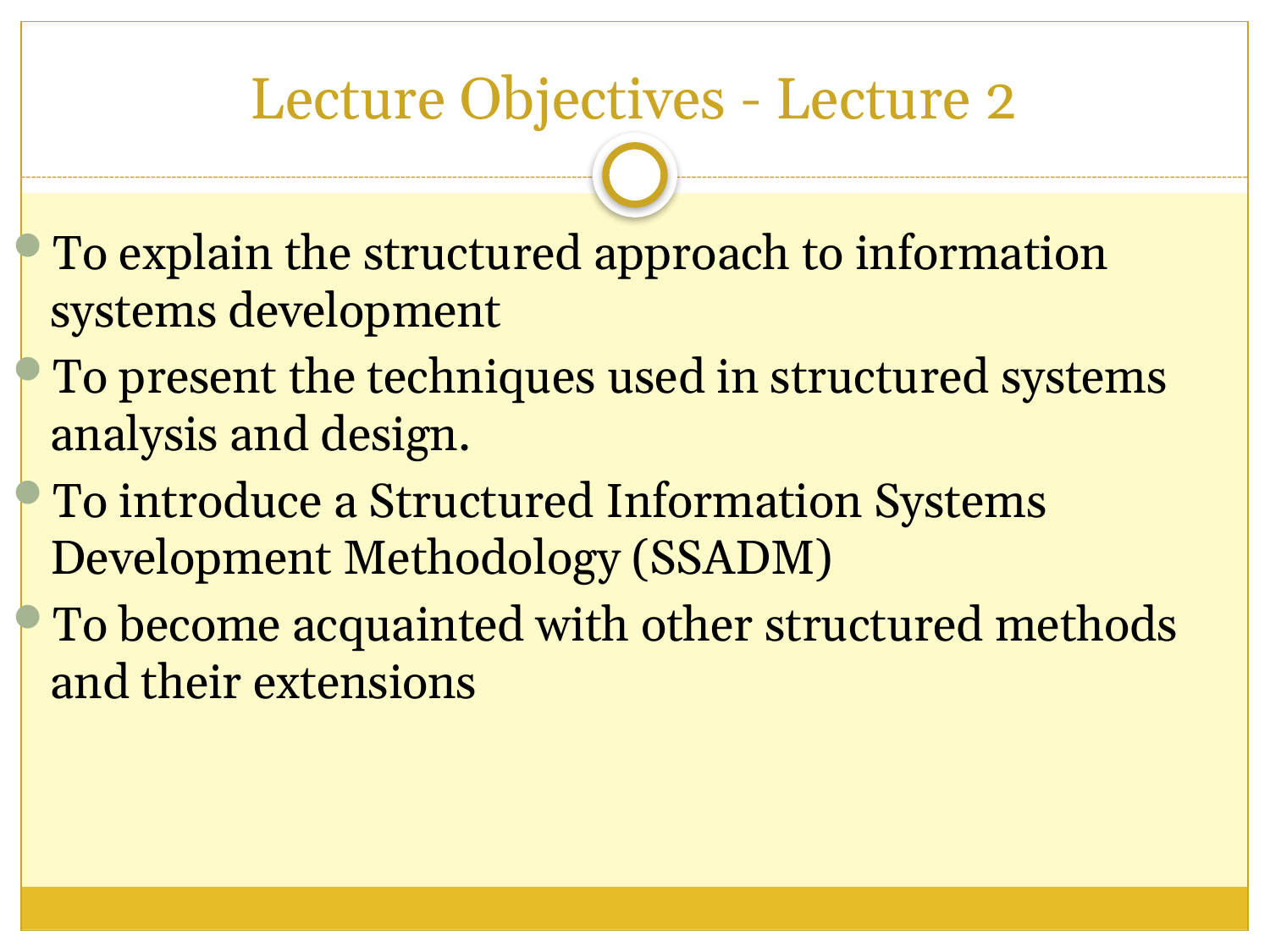

# Lecture Objectives - Lecture 2
To explain the structured approach to information systems development
To present the techniques used in structured systems analysis and design.
To introduce a Structured Information Systems Development Methodology (SSADM)
To become acquainted with other structured methods and their extensions